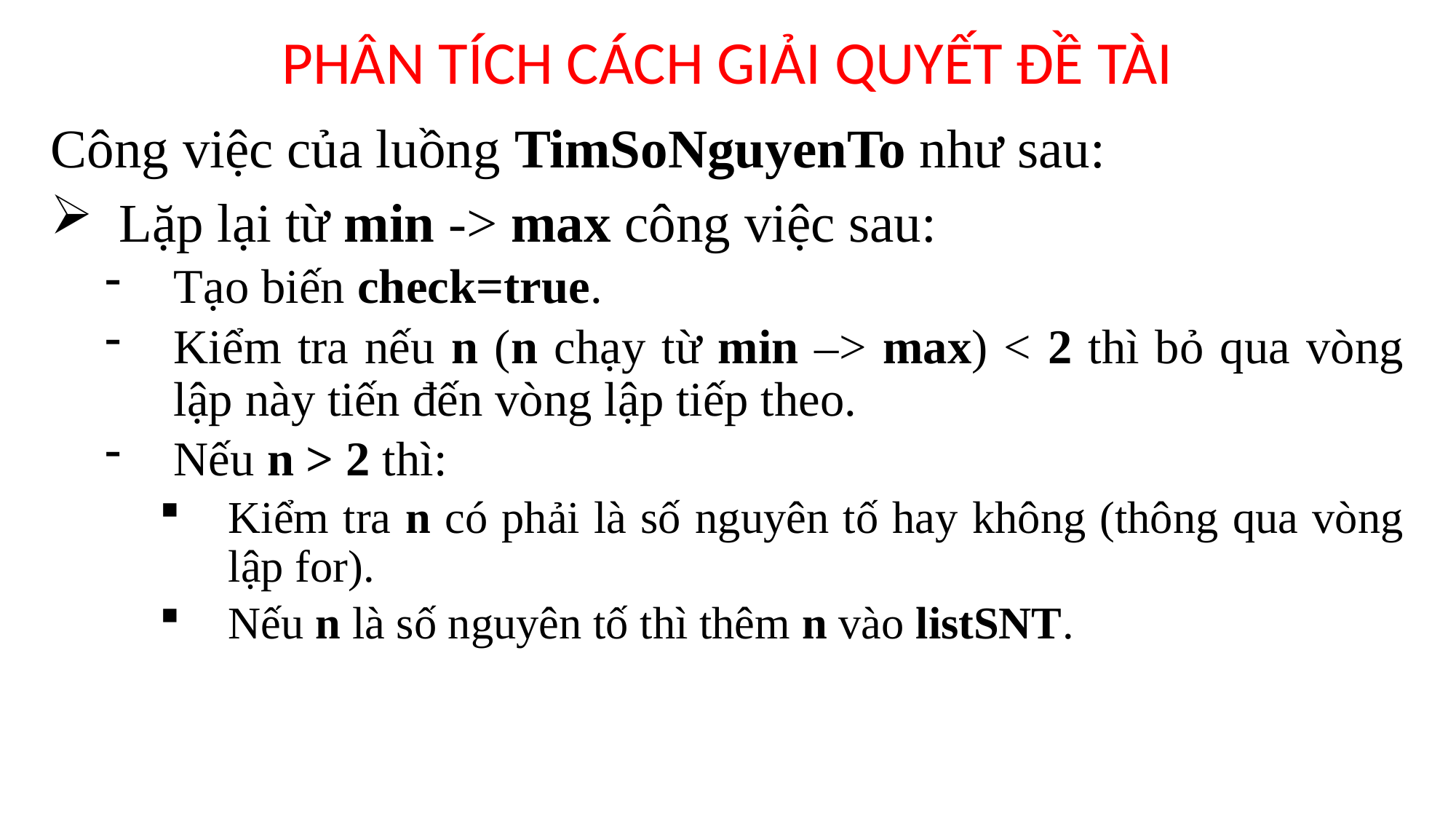

PHÂN TÍCH CÁCH GIẢI QUYẾT ĐỀ TÀI
Công việc của luồng TimSoNguyenTo như sau:
Lặp lại từ min -> max công việc sau:
Tạo biến check=true.
Kiểm tra nếu n (n chạy từ min –> max) < 2 thì bỏ qua vòng lập này tiến đến vòng lập tiếp theo.
Nếu n > 2 thì:
Kiểm tra n có phải là số nguyên tố hay không (thông qua vòng lập for).
Nếu n là số nguyên tố thì thêm n vào listSNT.